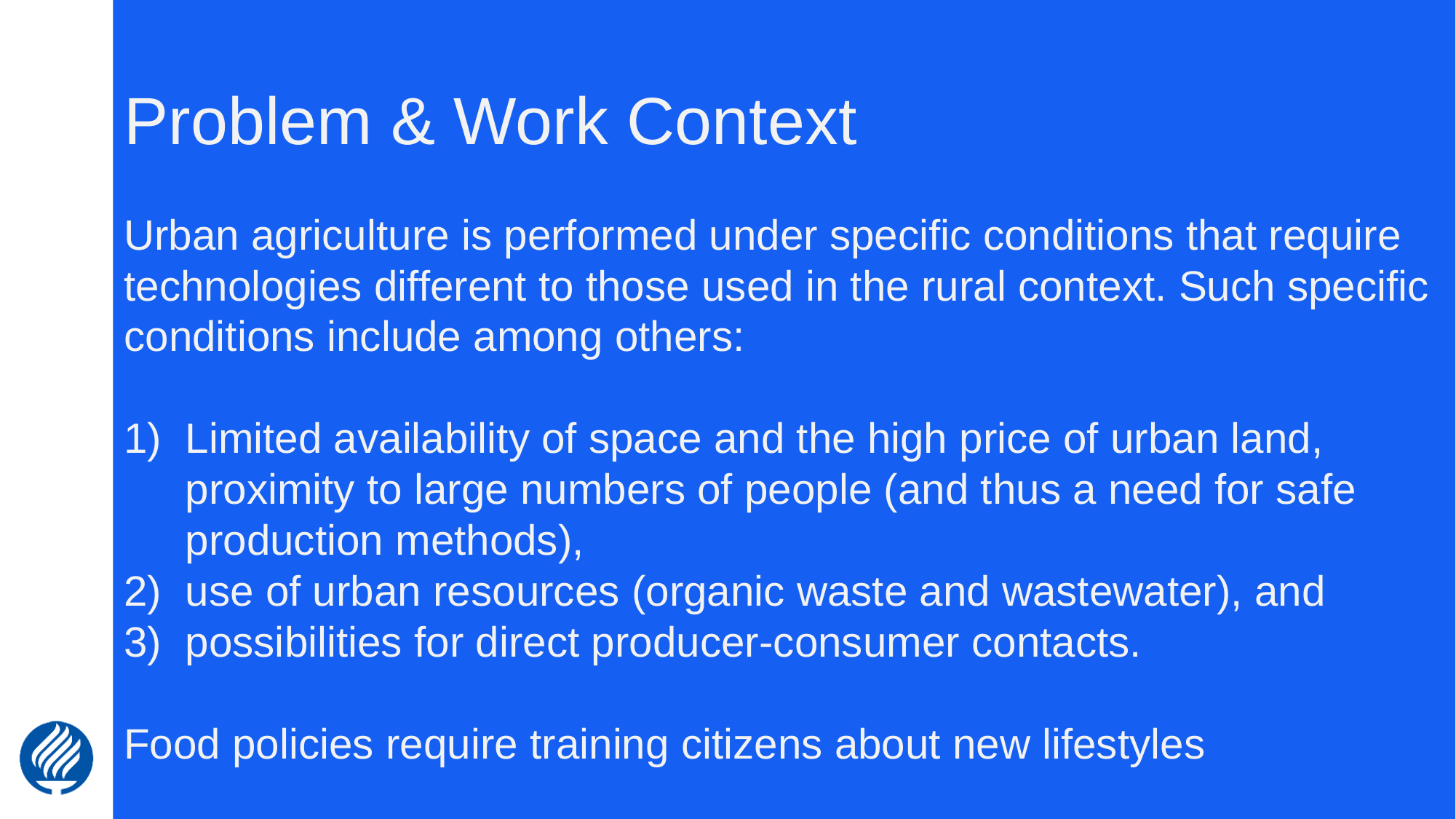

# Problem & Work Context
Urban agriculture is performed under specific conditions that require technologies different to those used in the rural context. Such specific conditions include among others:

Limited availability of space and the high price of urban land, proximity to large numbers of people (and thus a need for safe production methods),
use of urban resources (organic waste and wastewater), and
possibilities for direct producer-consumer contacts.

Food policies require training citizens about new lifestyles